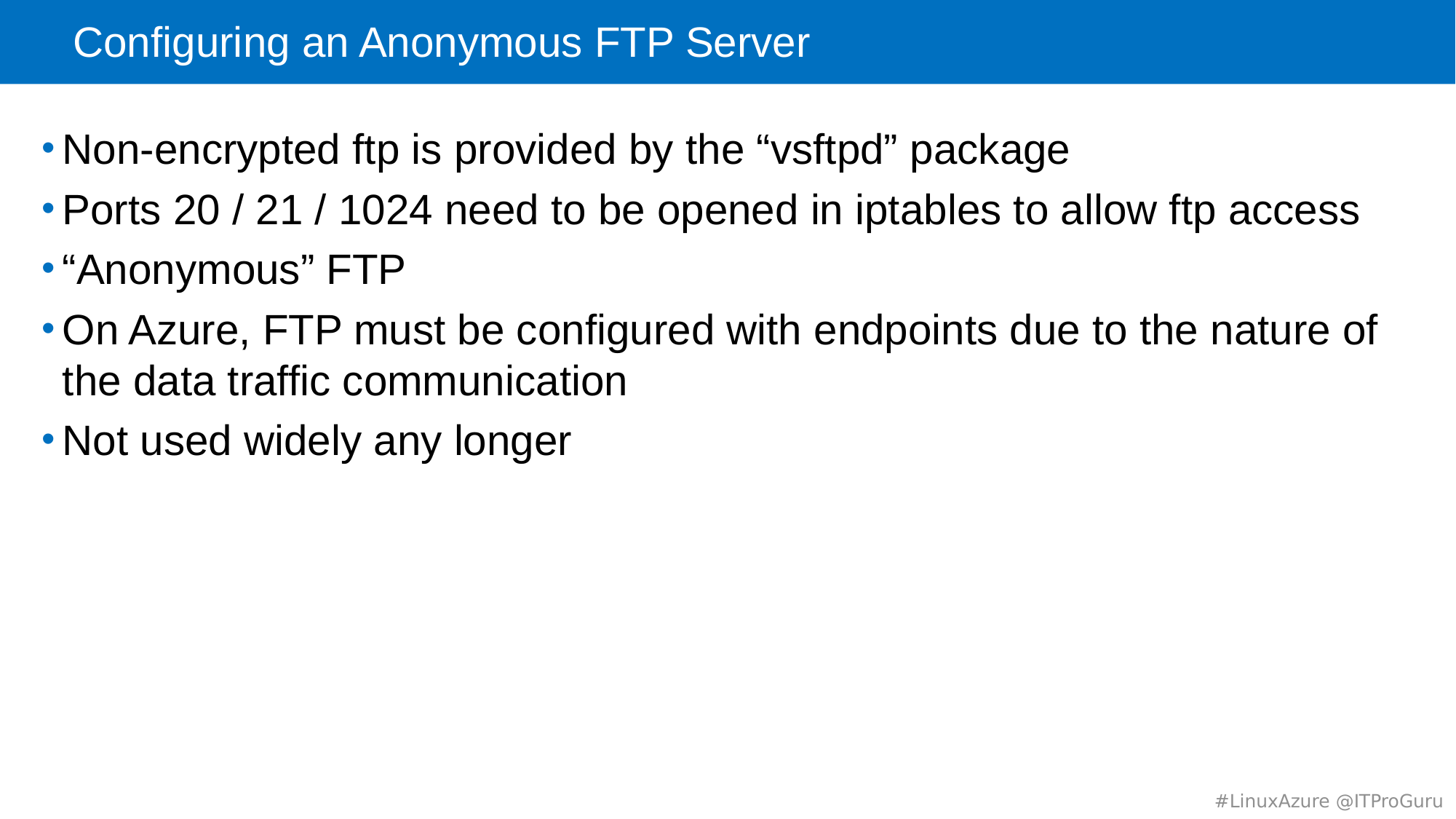

# Configuring an Anonymous FTP Server
Non-encrypted ftp is provided by the “vsftpd” package
Ports 20 / 21 / 1024 need to be opened in iptables to allow ftp access
“Anonymous” FTP
On Azure, FTP must be configured with endpoints due to the nature of the data traffic communication
Not used widely any longer